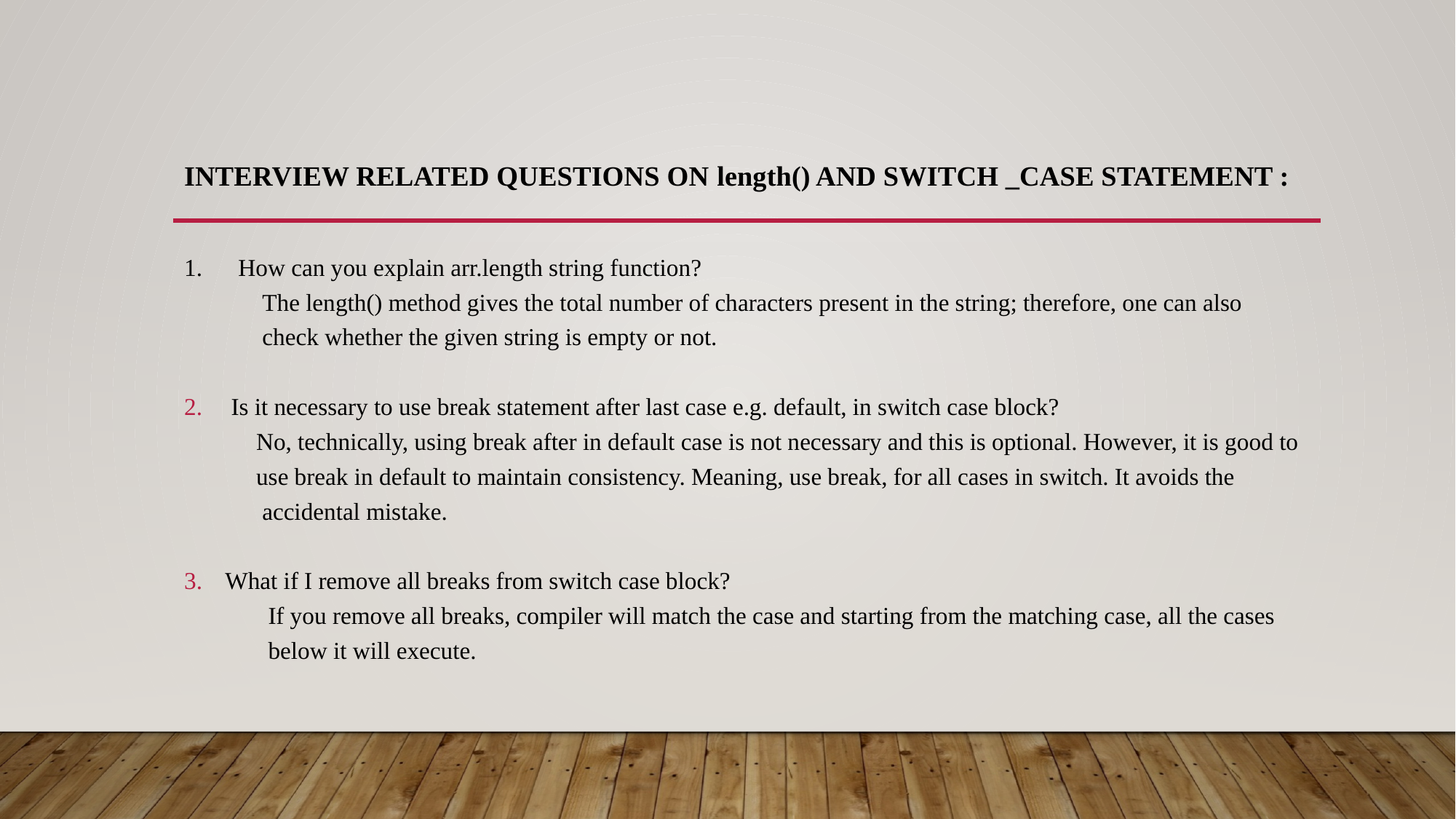

# Interview related questions on length() AND SWITCH _CASE STATEMENT :
1.      How can you explain arr.length string function?
             The length() method gives the total number of characters present in the string; therefore, one can also
             check whether the given string is empty or not.

 Is it necessary to use break statement after last case e.g. default, in switch case block?
            No, technically, using break after in default case is not necessary and this is optional. However, it is good to
            use break in default to maintain consistency. Meaning, use break, for all cases in switch. It avoids the
             accidental mistake.

What if I remove all breaks from switch case block?
              If you remove all breaks, compiler will match the case and starting from the matching case, all the cases
              below it will execute.